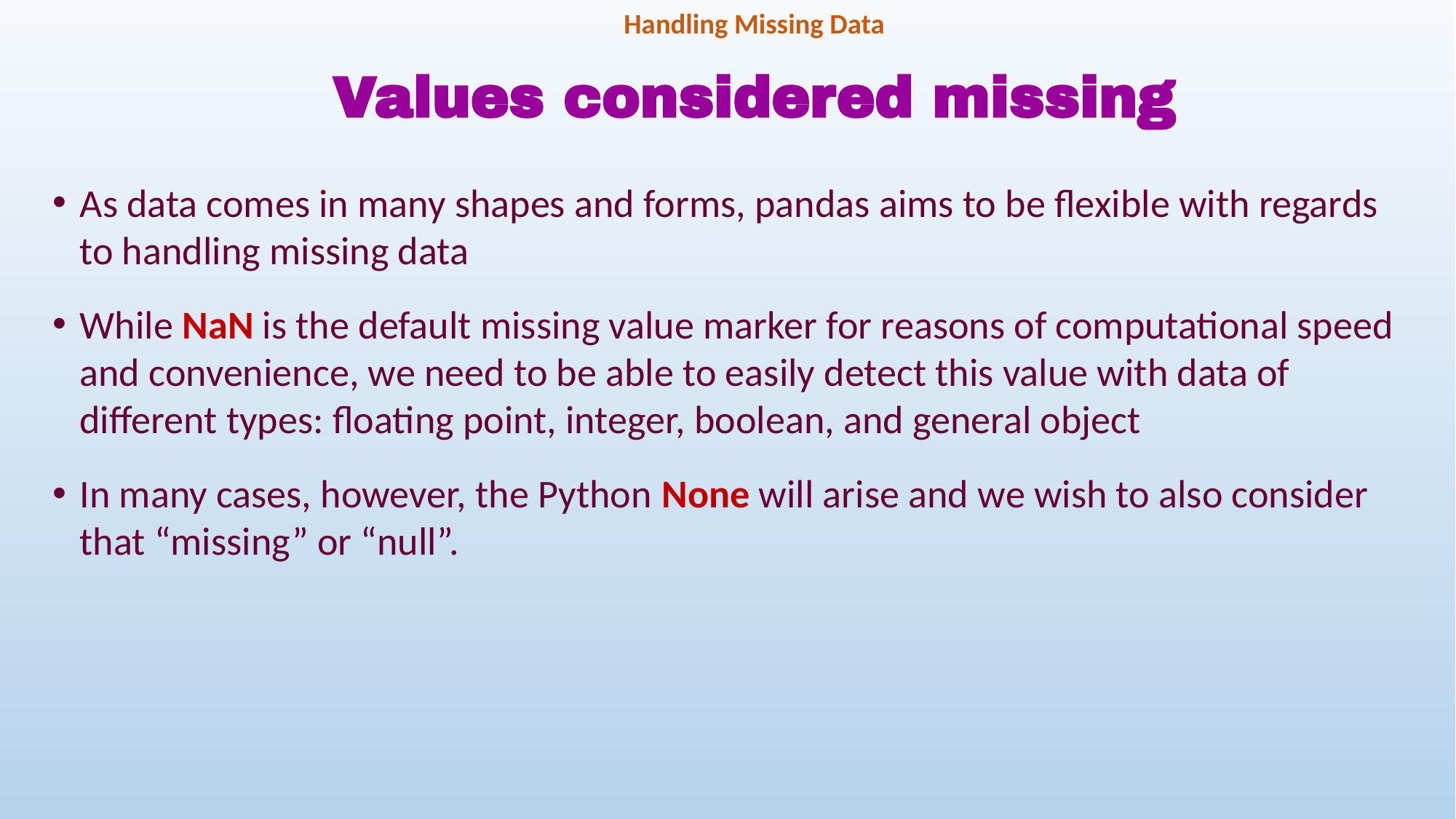

Handling Missing Data
# Values considered missing
As data comes in many shapes and forms, pandas aims to be flexible with regards to handling missing data
While NaN is the default missing value marker for reasons of computational speed and convenience, we need to be able to easily detect this value with data of different types: floating point, integer, boolean, and general object
In many cases, however, the Python None will arise and we wish to also consider that “missing” or “null”.
75